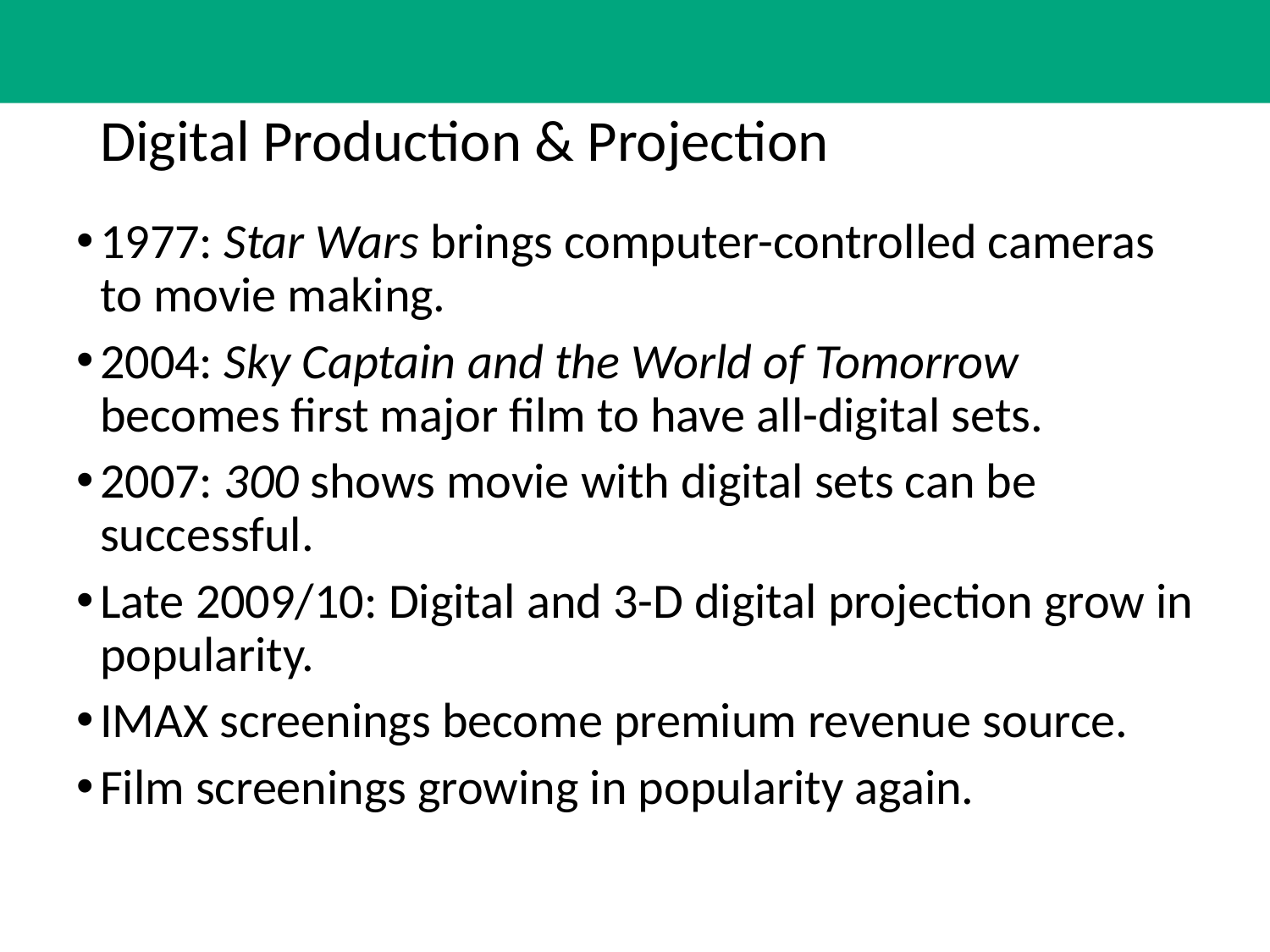

# Digital Production & Projection
1977: Star Wars brings computer-controlled cameras to movie making.
2004: Sky Captain and the World of Tomorrow becomes first major film to have all-digital sets.
2007: 300 shows movie with digital sets can be successful.
Late 2009/10: Digital and 3-D digital projection grow in popularity.
IMAX screenings become premium revenue source.
Film screenings growing in popularity again.